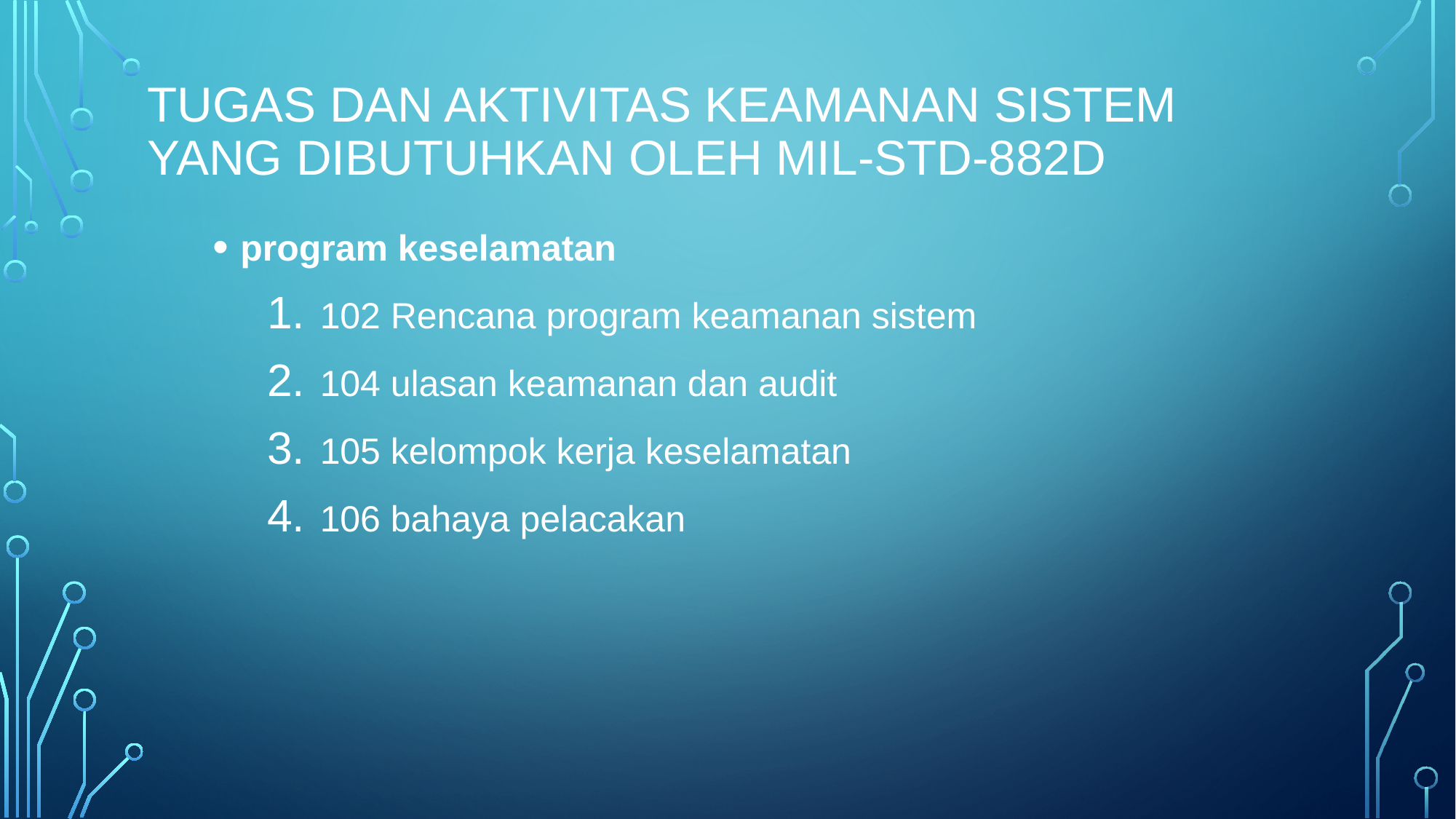

# Tugas Dan Aktivitas Keamanan Sistem Yang Dibutuhkan oleh MIL-STD-882D
program keselamatan
102 Rencana program keamanan sistem
104 ulasan keamanan dan audit
105 kelompok kerja keselamatan
106 bahaya pelacakan